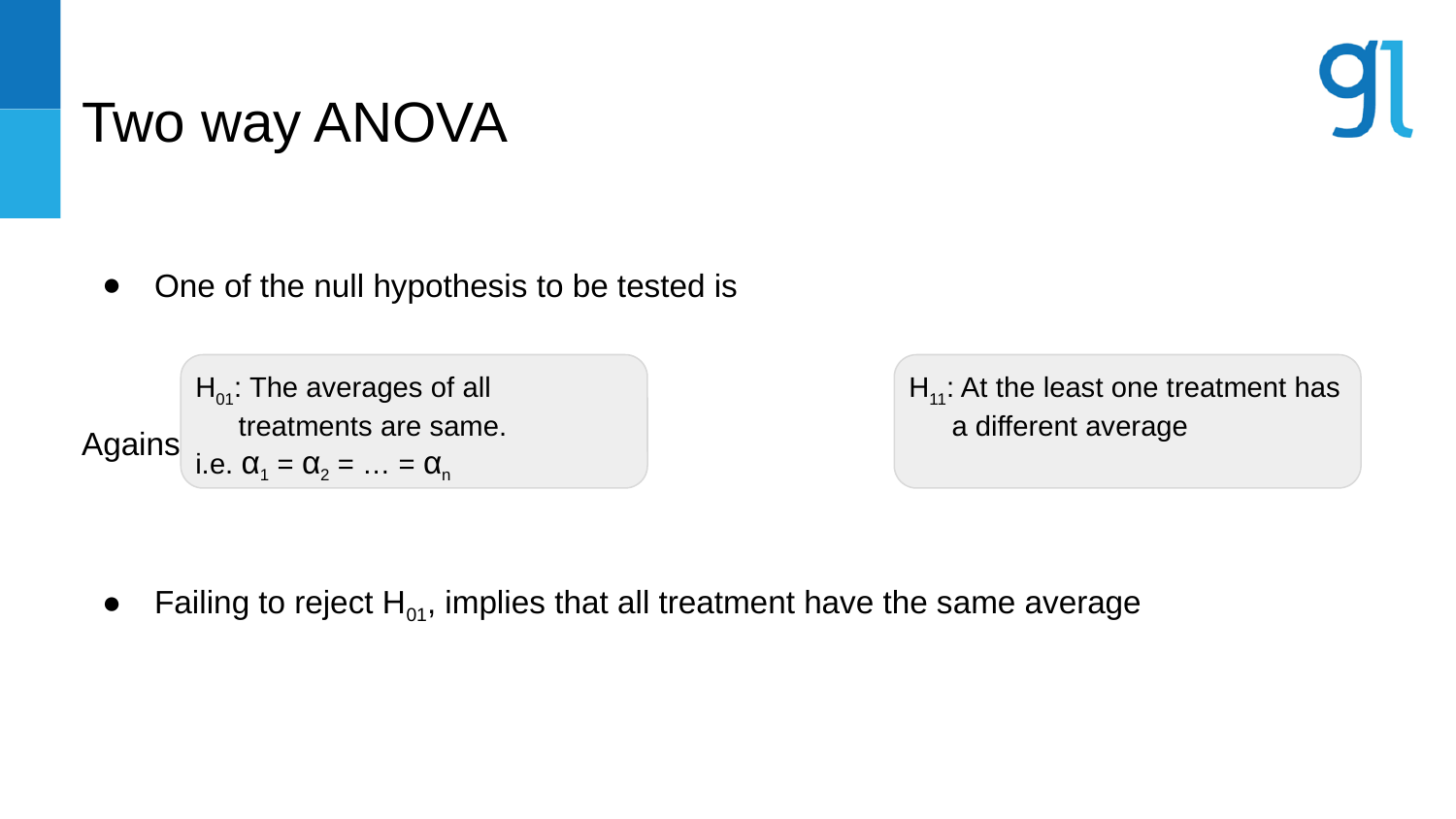

# Two way ANOVA
One of the null hypothesis to be tested is
								    Against

H01: The averages of all treatments are same.
i.e. α1 = α2 = … = αn

H11: At the least one treatment has a different average
Failing to reject H01, implies that all treatment have the same average